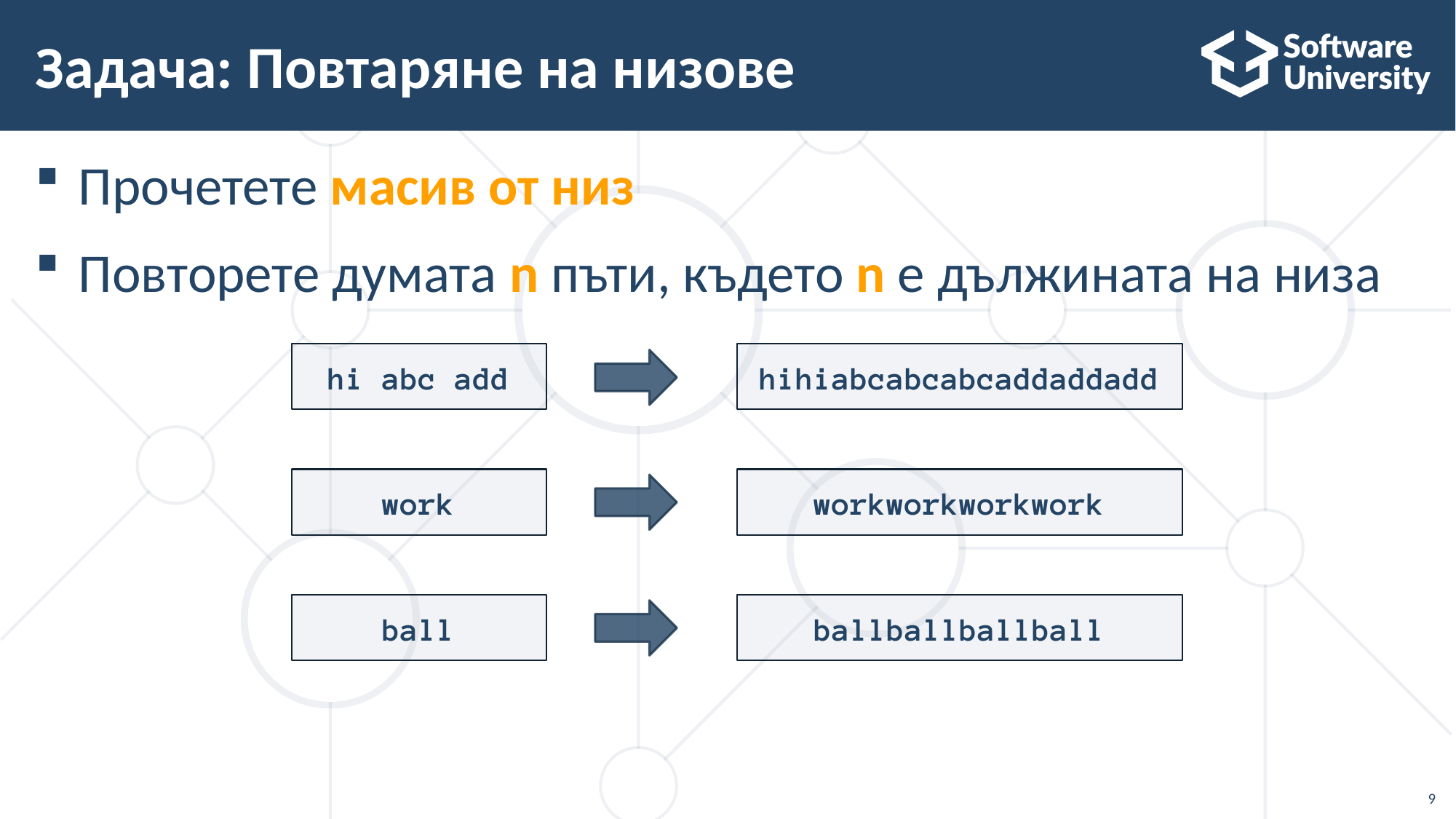

# Задача: Повтаряне на низове
Прочетете масив от низ
Повторете думата n пъти, където n е дължината на низа
hi abc add
hihiabcabcabcaddaddadd

work
workworkworkwork

ball
ballballballball

9